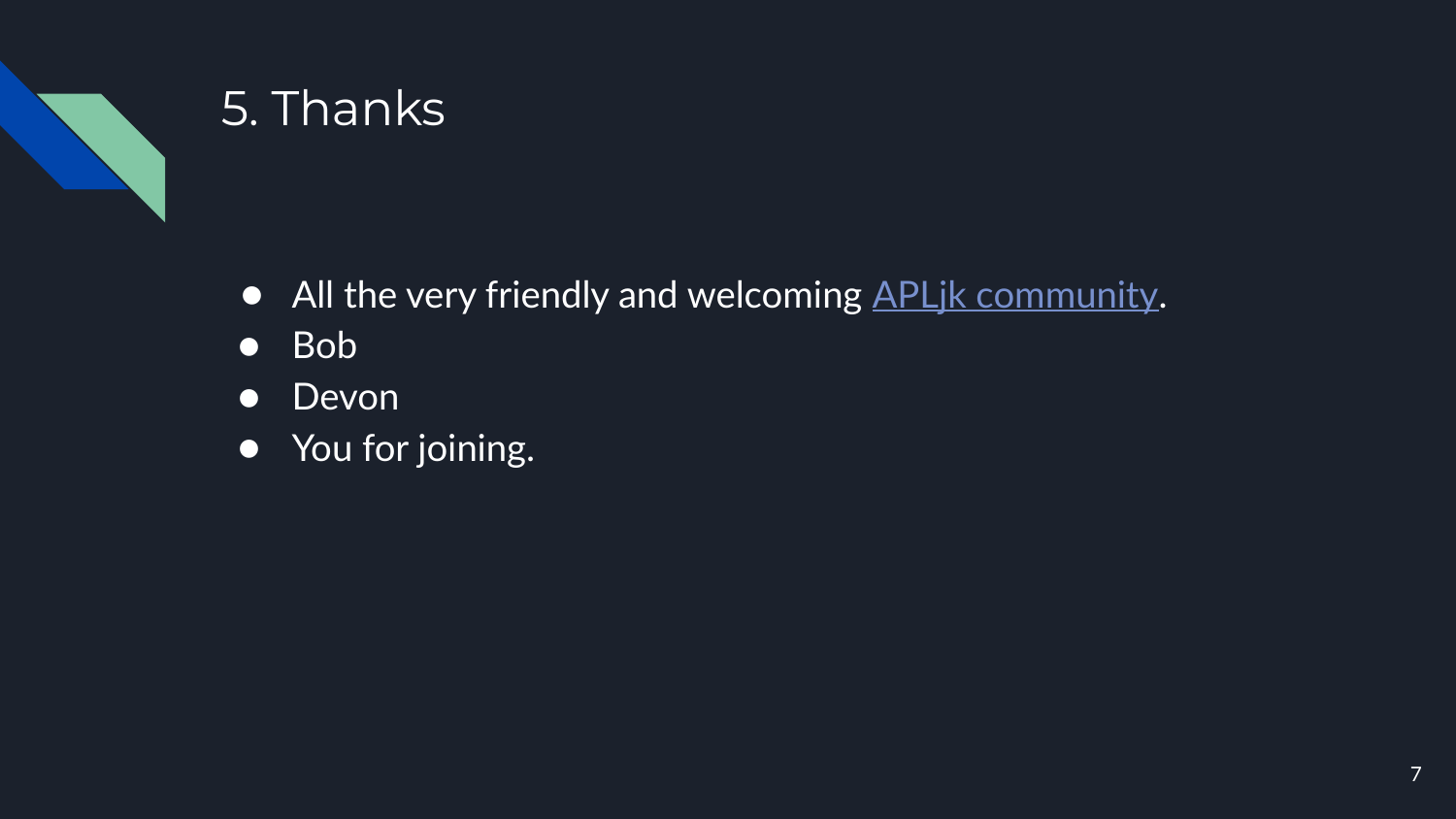

# 5. Thanks
All the very friendly and welcoming APLjk community.
Bob
Devon
You for joining.
7